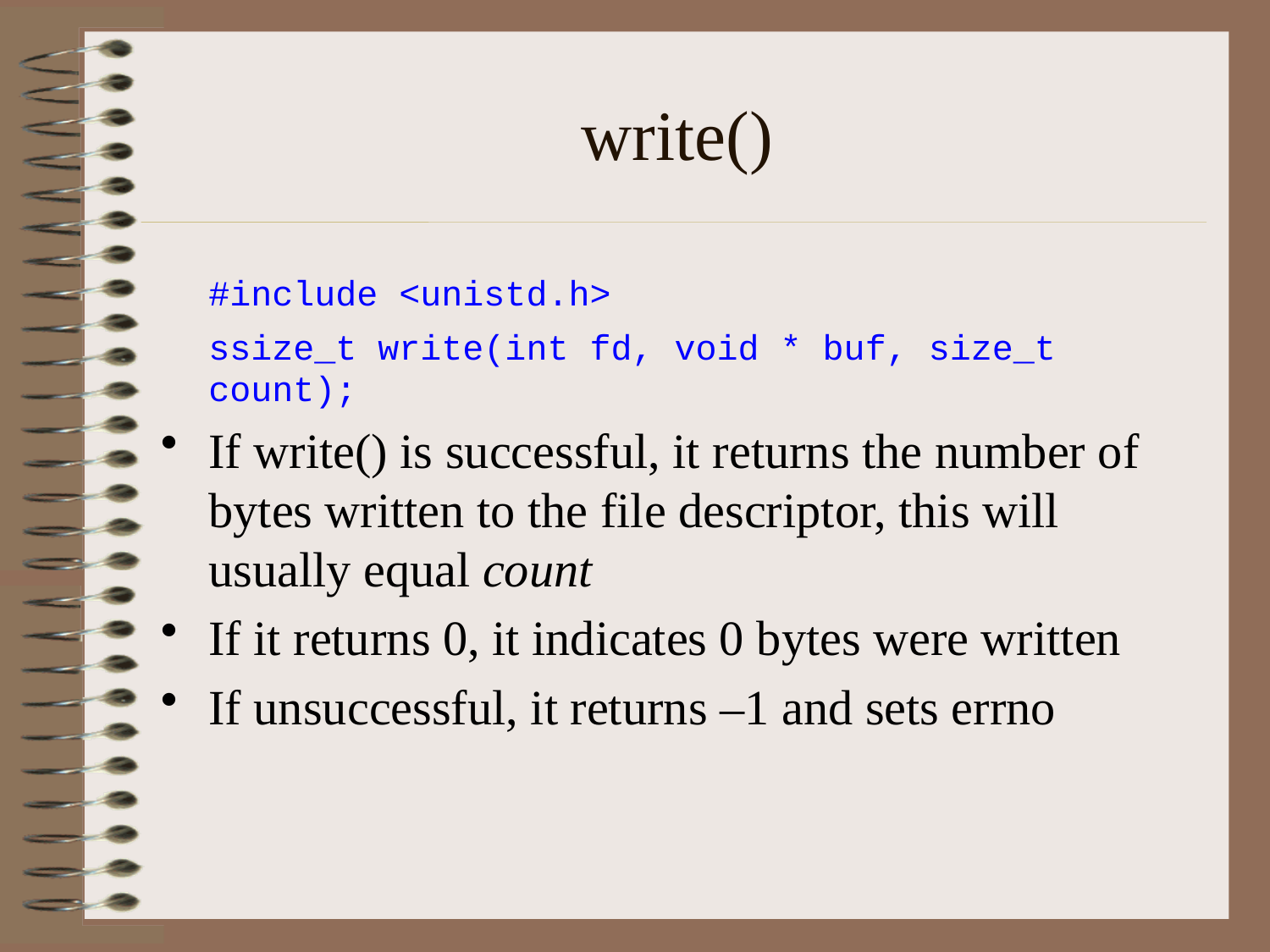

# write()
	#include <unistd.h>
	ssize_t write(int fd, void * buf, size_t count);
If write() is successful, it returns the number of bytes written to the file descriptor, this will usually equal count
If it returns 0, it indicates 0 bytes were written
If unsuccessful, it returns –1 and sets errno